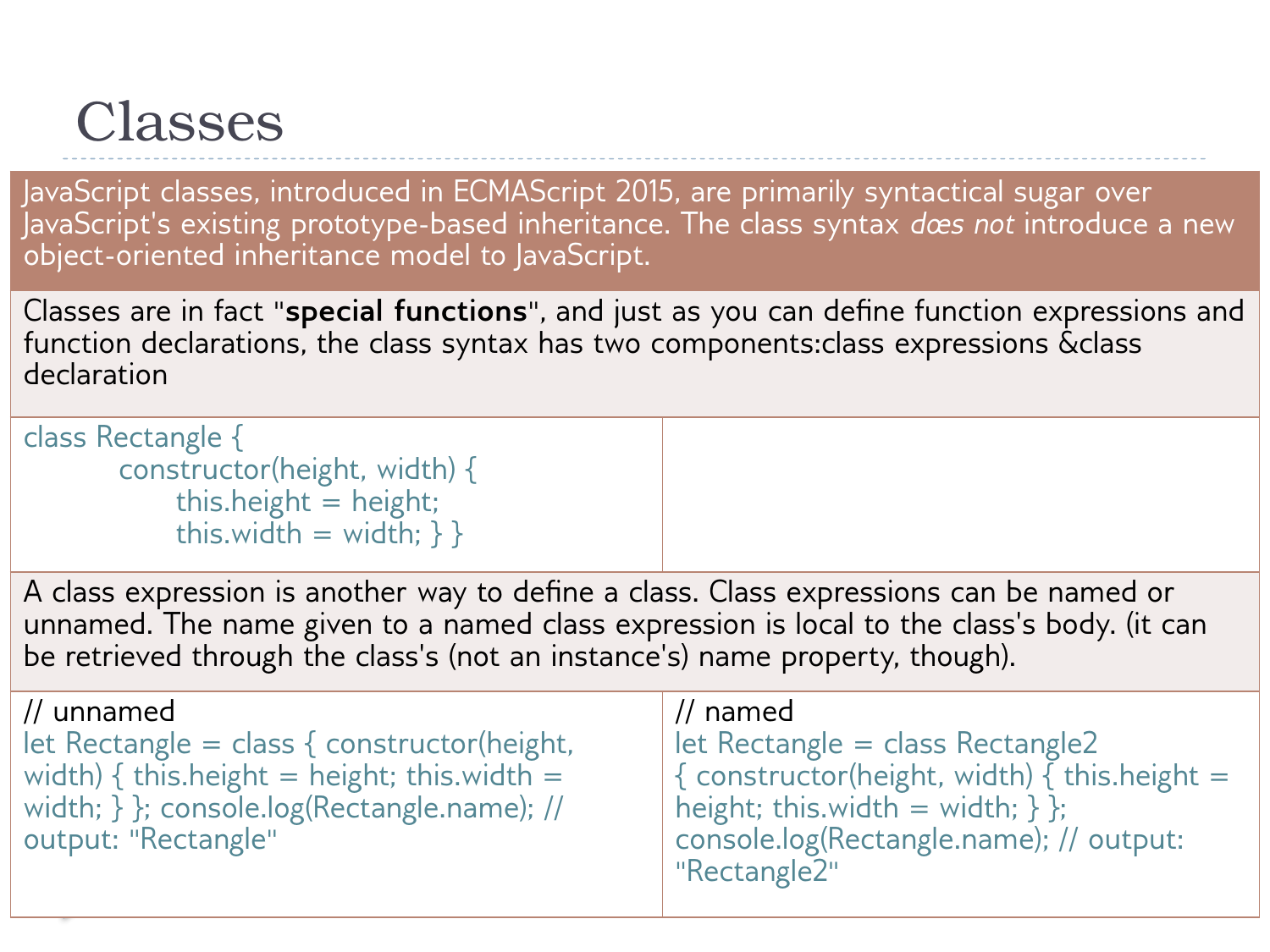

Classes
| JavaScript classes, introduced in ECMAScript 2015, are primarily syntactical sugar over JavaScript's existing prototype-based inheritance. The class syntax does not introduce a new object-oriented inheritance model to JavaScript. |  |
| --- | --- |
| Classes are in fact "special functions", and just as you can define function expressions and function declarations, the class syntax has two components:class expressions &class declaration |  |
| class Rectangle { constructor(height, width) { this.height = height; this.width = width; } } |  |
| A class expression is another way to define a class. Class expressions can be named or unnamed. The name given to a named class expression is local to the class's body. (it can be retrieved through the class's (not an instance's) name property, though). |  |
| // unnamed let Rectangle = class { constructor(height, width) { this.height = height; this.width = width; } }; console.log(Rectangle.name); // output: "Rectangle" | // named let Rectangle = class Rectangle2 { constructor(height, width) { this.height = height; this.width = width; } }; console.log(Rectangle.name); // output: "Rectangle2" |